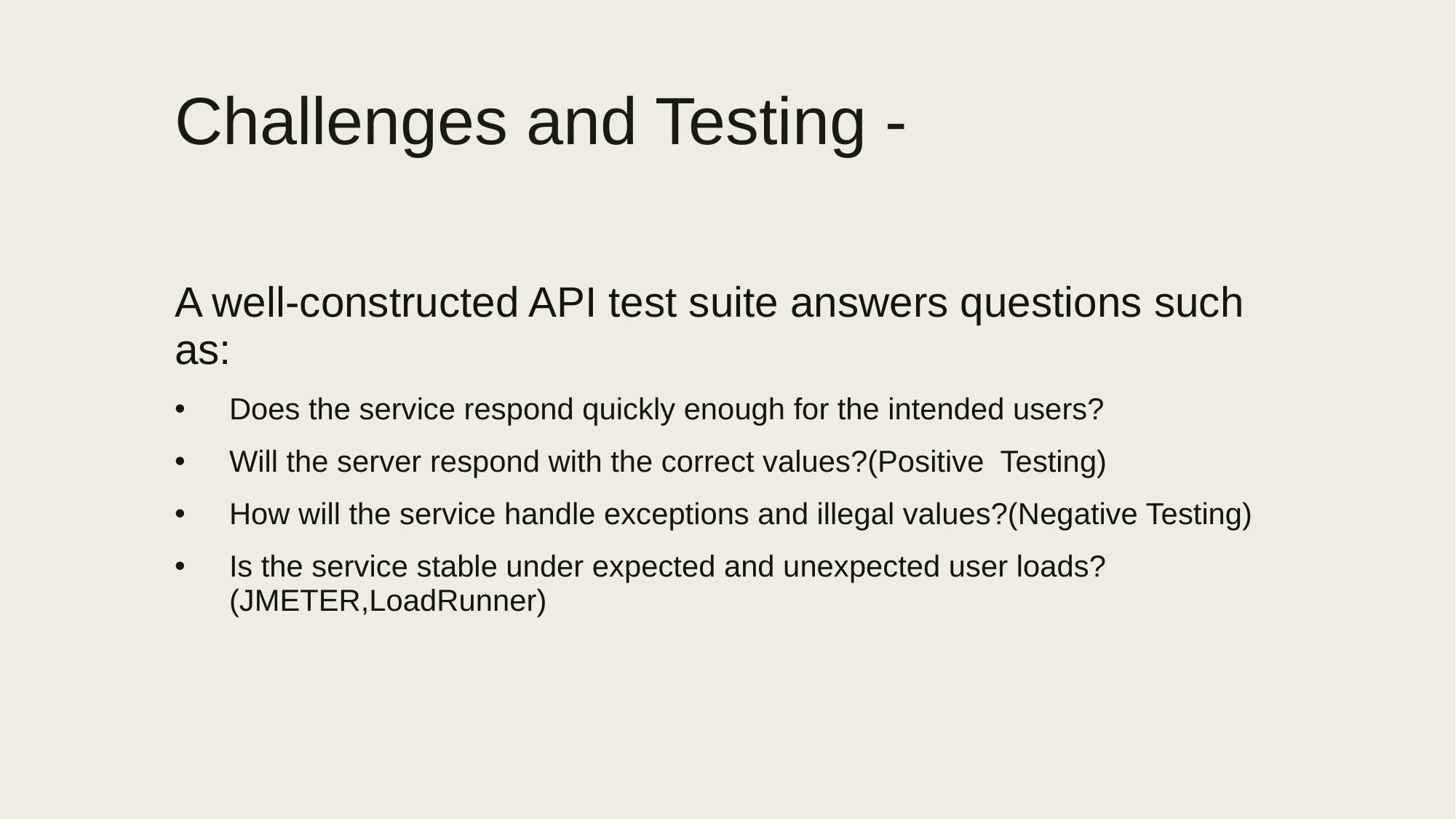

# Challenges and Testing -
A well-constructed API test suite answers questions such as:
Does the service respond quickly enough for the intended users?
Will the server respond with the correct values?(Positive  Testing)
How will the service handle exceptions and illegal values?(Negative Testing)
Is the service stable under expected and unexpected user loads?(JMETER,LoadRunner)